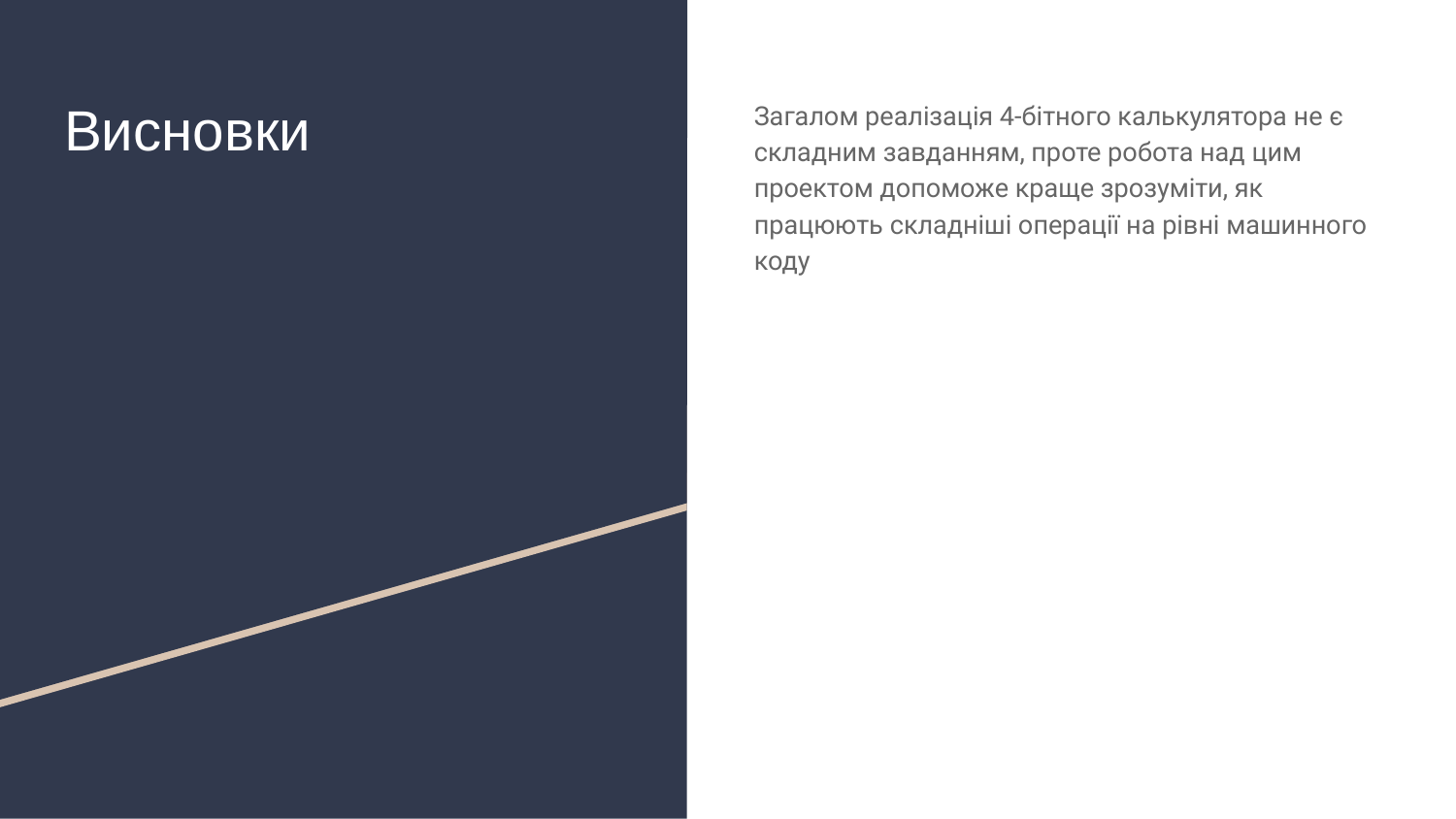

# Висновки
Загалом реалізація 4-бітного калькулятора не є складним завданням, проте робота над цим проектом допоможе краще зрозуміти, як працюють складніші операції на рівні машинного коду